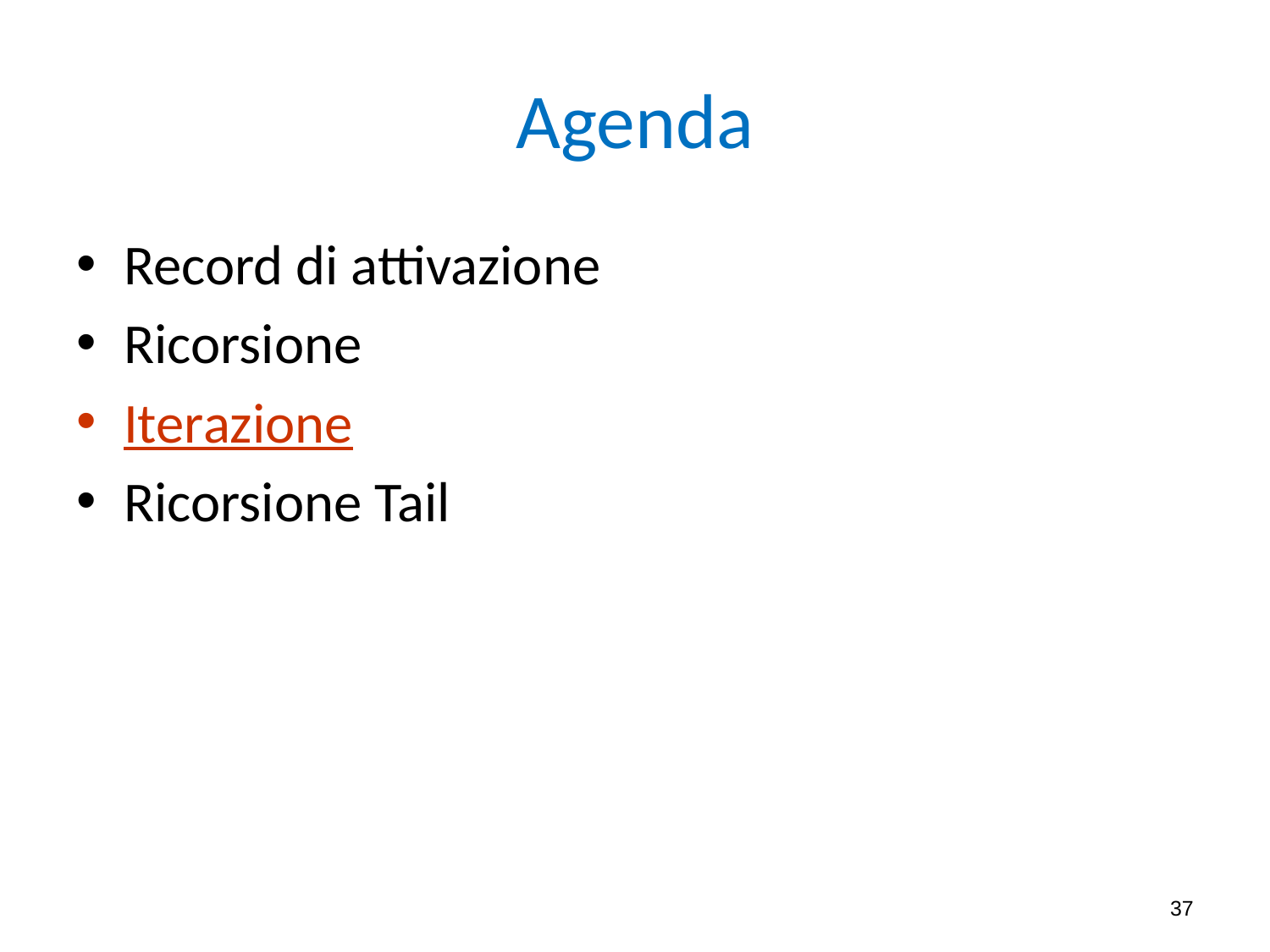

# Agenda
Record di attivazione
Ricorsione
Iterazione
Ricorsione Tail
37